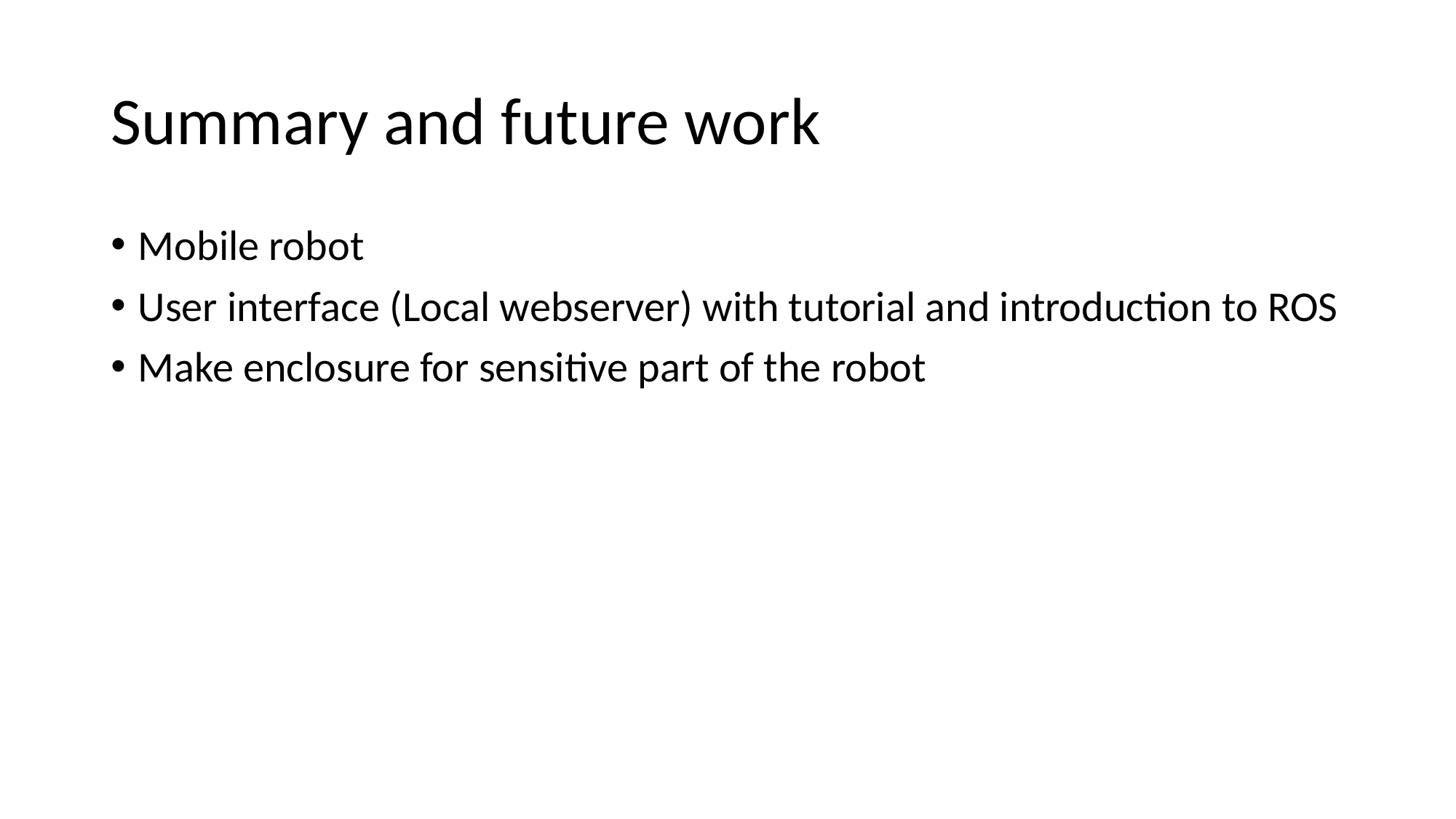

# Summary and future work
Mobile robot
User interface (Local webserver) with tutorial and introduction to ROS
Make enclosure for sensitive part of the robot